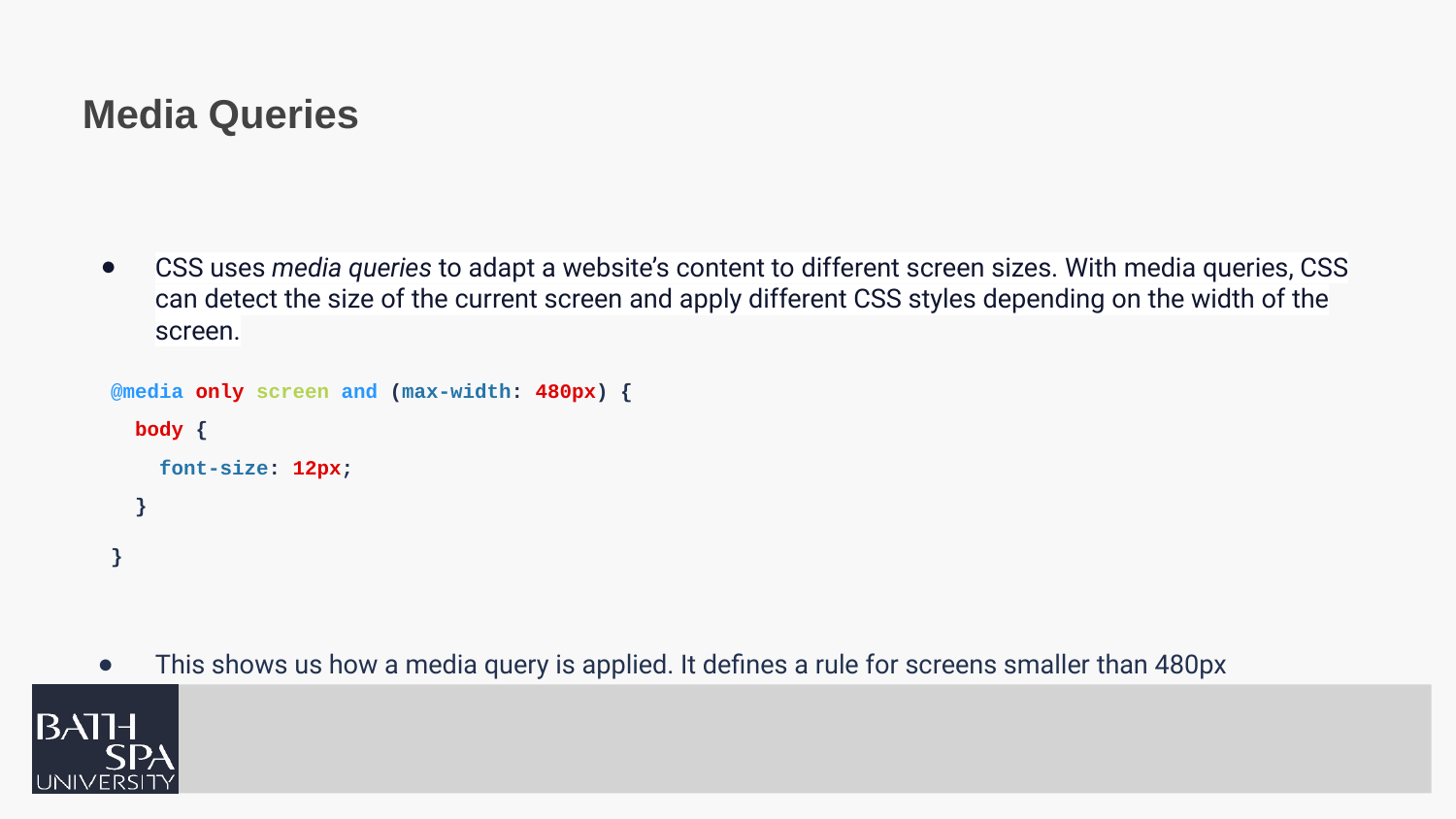

# Media Queries
CSS uses media queries to adapt a website’s content to different screen sizes. With media queries, CSS can detect the size of the current screen and apply different CSS styles depending on the width of the screen.
@media only screen and (max-width: 480px) {
  body {
    font-size: 12px;
  }
}

This shows us how a media query is applied. It defines a rule for screens smaller than 480px